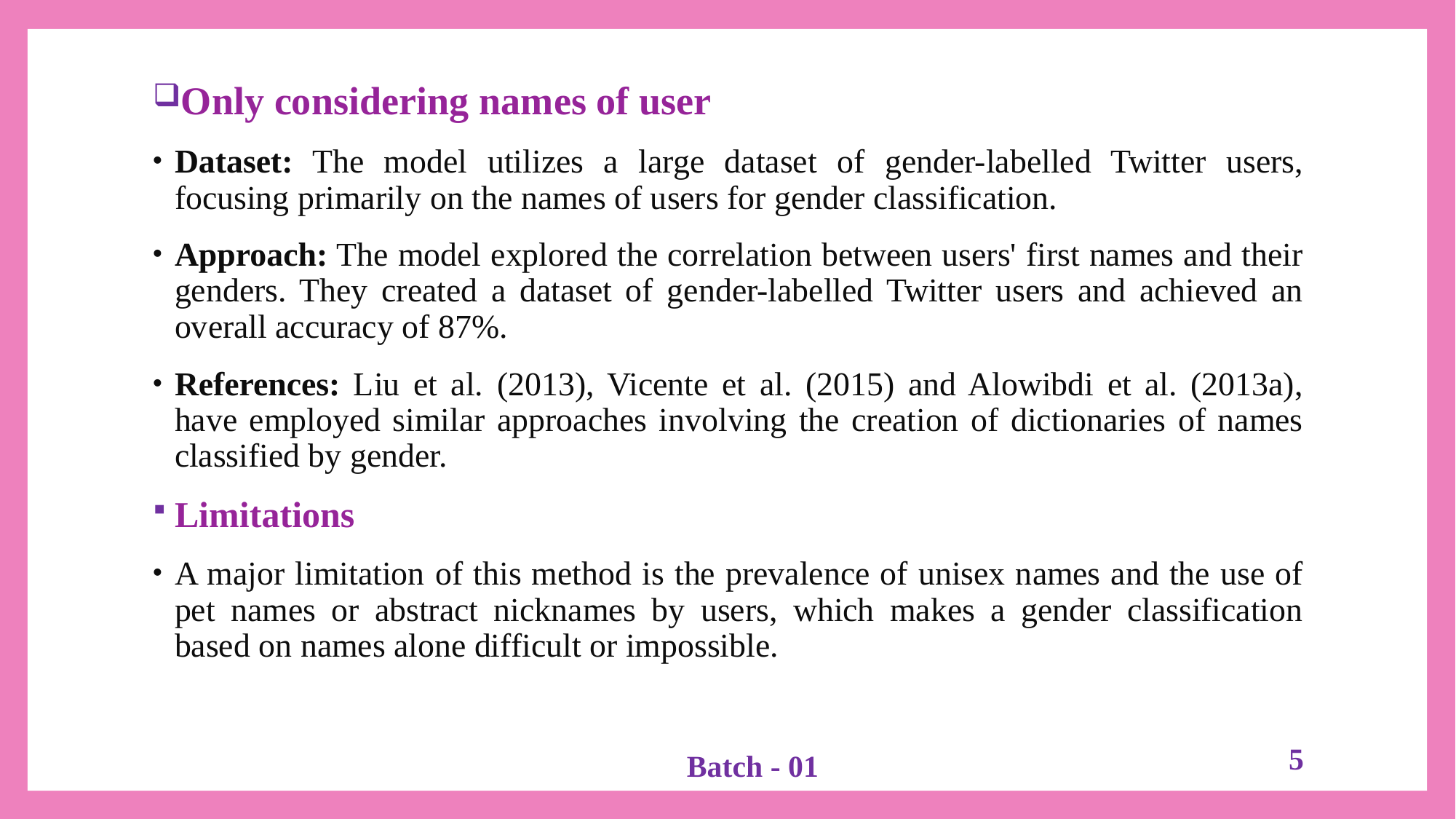

Only considering names of user
Dataset: The model utilizes a large dataset of gender-labelled Twitter users, focusing primarily on the names of users for gender classification.
Approach: The model explored the correlation between users' first names and their genders. They created a dataset of gender-labelled Twitter users and achieved an overall accuracy of 87%.
References: Liu et al. (2013), Vicente et al. (2015) and Alowibdi et al. (2013a), have employed similar approaches involving the creation of dictionaries of names classified by gender.
Limitations
A major limitation of this method is the prevalence of unisex names and the use of pet names or abstract nicknames by users, which makes a gender classification based on names alone difficult or impossible.
5
Batch - 01